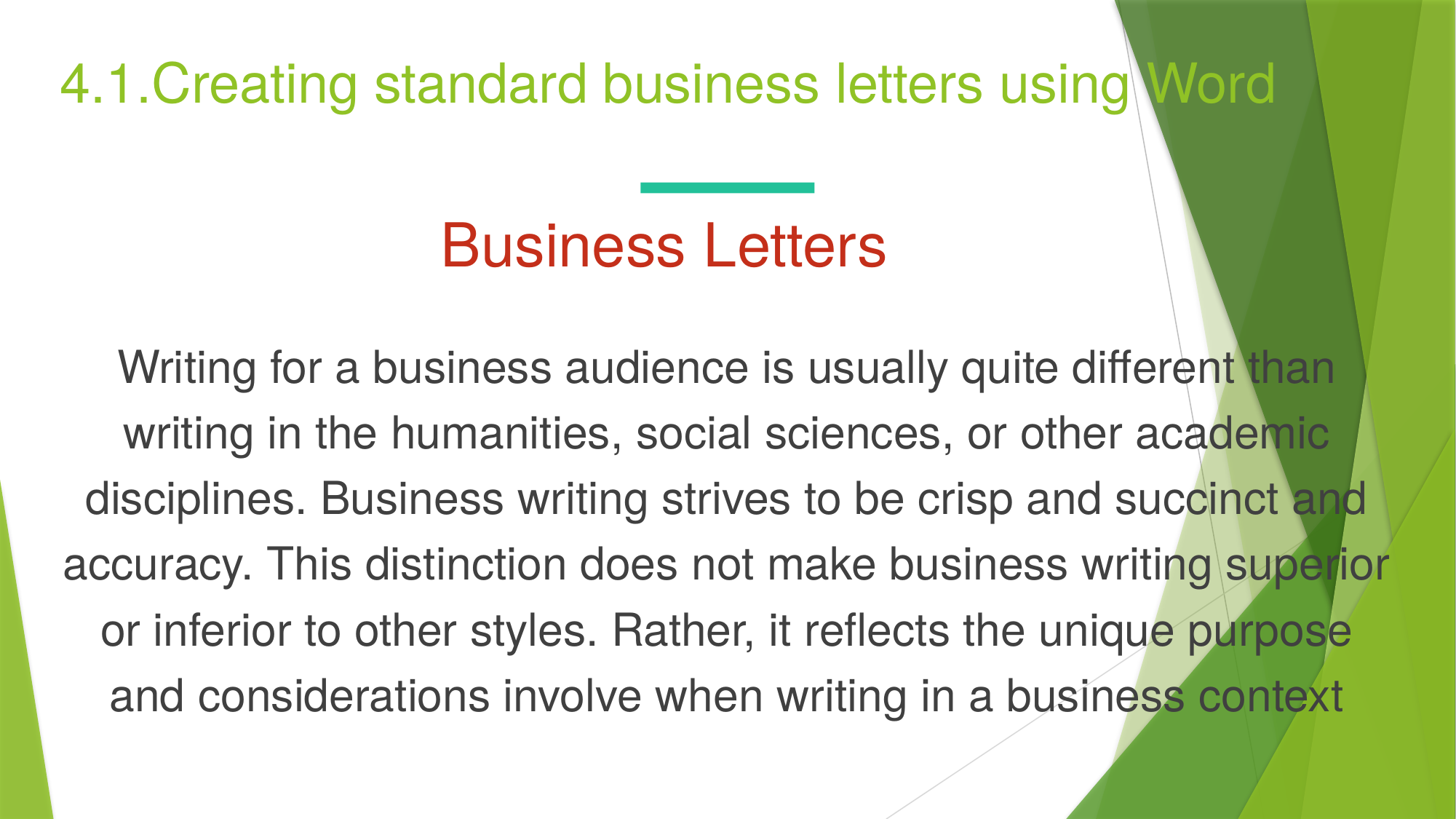

4.1.Creating standard business letters using Word

Business Letters
Writing for a business audience is usually quite different than writing in the humanities, social sciences, or other academic disciplines. Business writing strives to be crisp and succinct and accuracy. This distinction does not make business writing superior or inferior to other styles. Rather, it reflects the unique purpose and considerations involve when writing in a business context